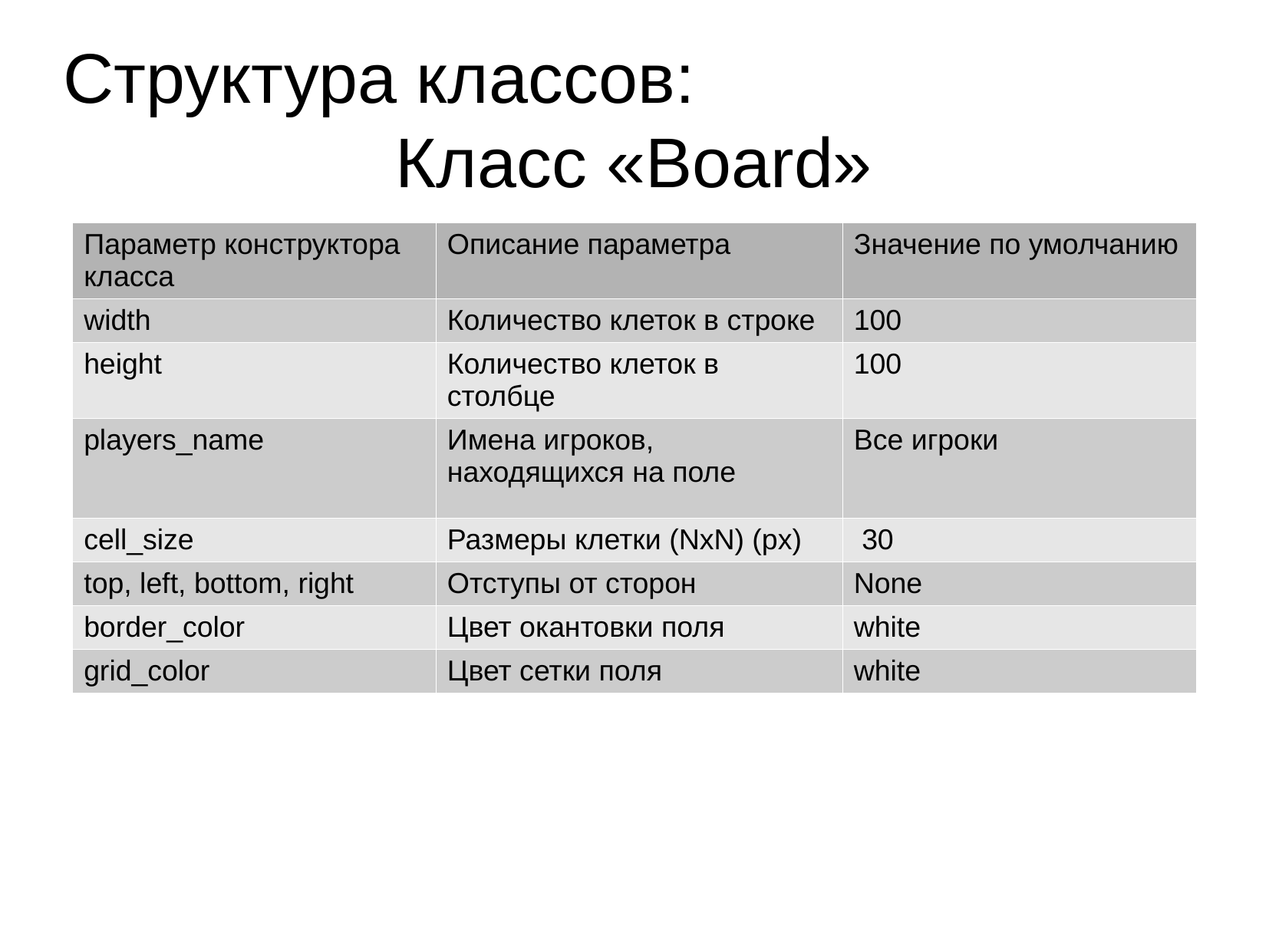

Структура классов:
Класс «Board»
| Параметр конструктора класса | Описание параметра | Значение по умолчанию |
| --- | --- | --- |
| width | Количество клеток в строке | 100 |
| height | Количество клеток в столбце | 100 |
| players\_name | Имена игроков, находящихся на поле | Все игроки |
| cell\_size | Размеры клетки (NxN) (px) | 30 |
| top, left, bottom, right | Отступы от сторон | None |
| border\_color | Цвет окантовки поля | white |
| grid\_color | Цвет сетки поля | white |